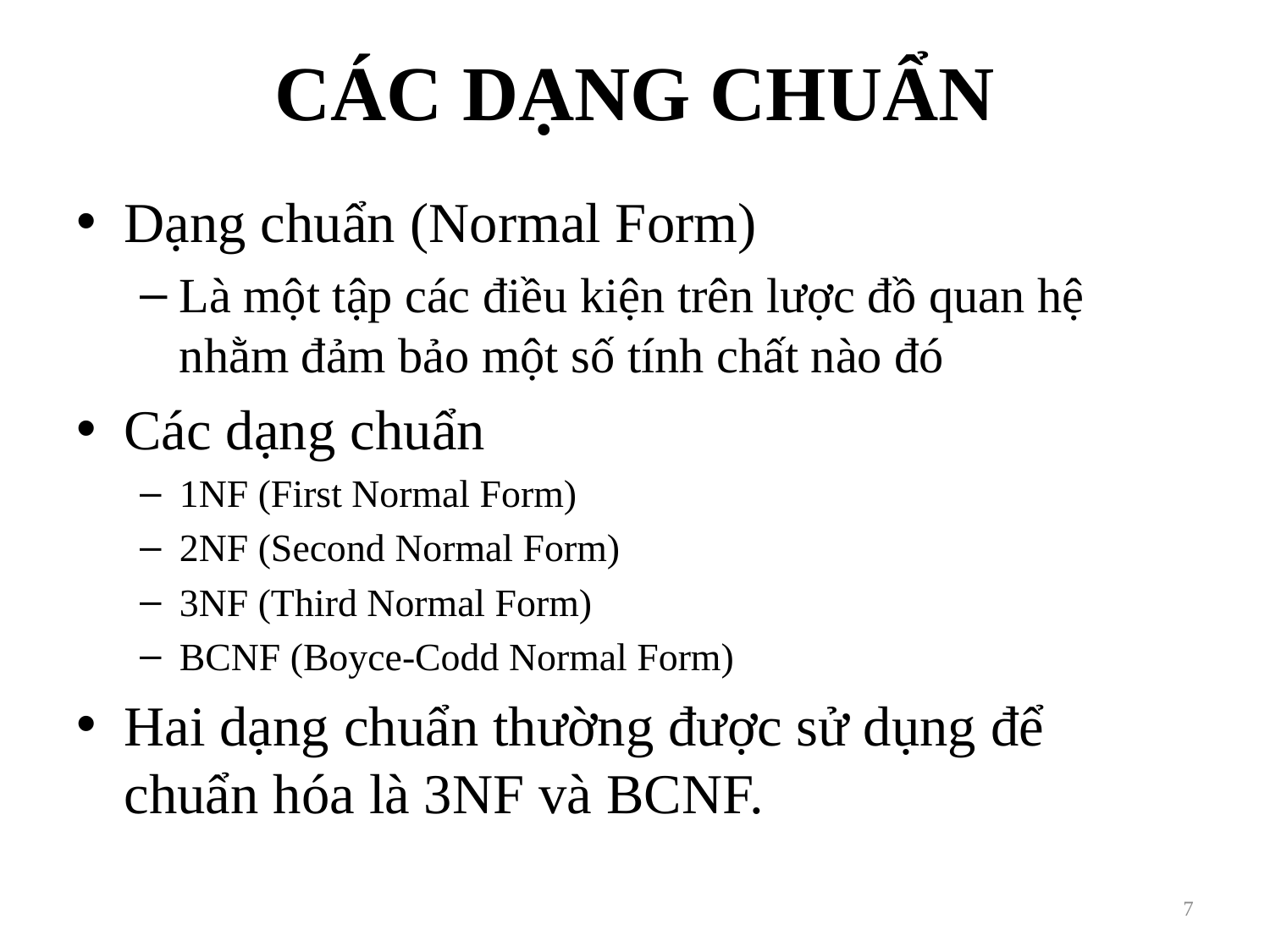

# CÁC DẠNG CHUẨN
Dạng chuẩn (Normal Form)
Là một tập các điều kiện trên lược đồ quan hệ nhằm đảm bảo một số tính chất nào đó
Các dạng chuẩn
1NF (First Normal Form)
2NF (Second Normal Form)
3NF (Third Normal Form)
BCNF (Boyce-Codd Normal Form)
Hai dạng chuẩn thường được sử dụng để chuẩn hóa là 3NF và BCNF.
7